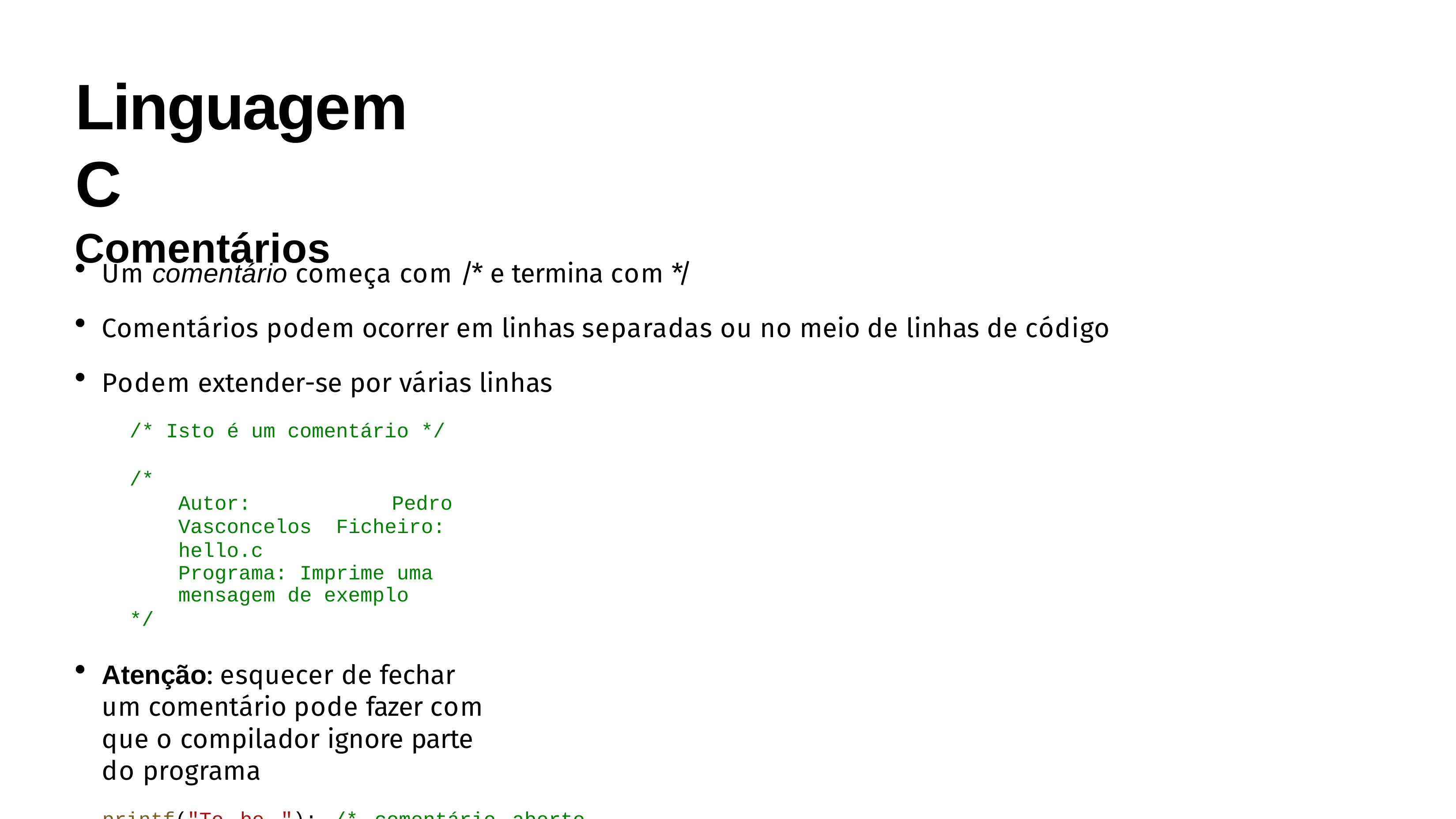

# Linguagem C
Comentários
Um comentário começa com /* e termina com */
Comentários podem ocorrer em linhas separadas ou no meio de linhas de código
Podem extender-se por várias linhas
/* Isto é um comentário */

/*
Autor:	Pedro Vasconcelos  Ficheiro: hello.c
Programa: Imprime uma mensagem de exemplo
*/

Atenção: esquecer de fechar um comentário pode fazer com que o compilador ignore parte do programa
printf("To be "); /* comentário aberto  printf("or not to be; "); /* fechado */  printf("that is the question.\n");